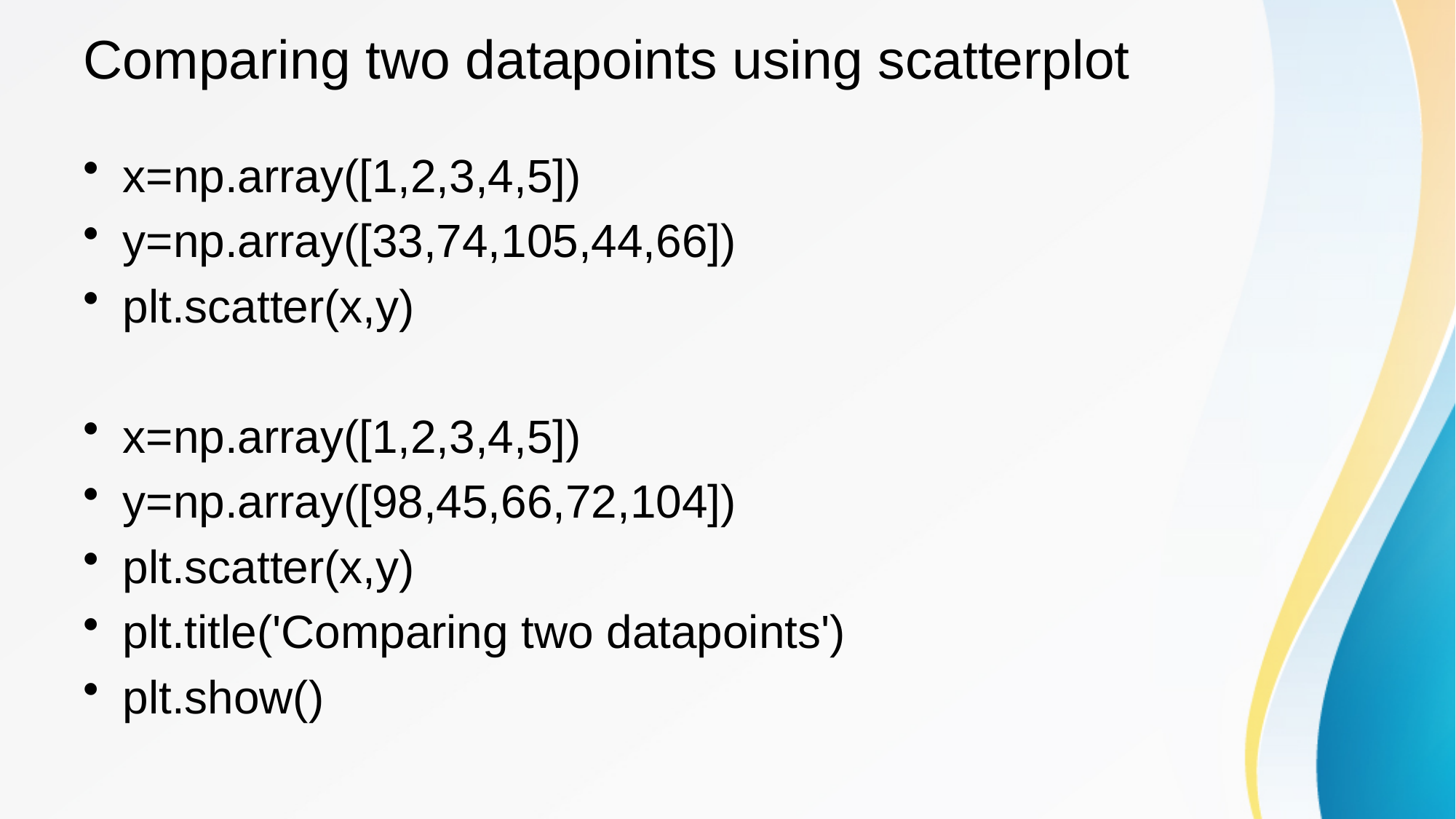

# Comparing two datapoints using scatterplot
x=np.array([1,2,3,4,5])
y=np.array([33,74,105,44,66])
plt.scatter(x,y)

x=np.array([1,2,3,4,5])
y=np.array([98,45,66,72,104])
plt.scatter(x,y)
plt.title('Comparing two datapoints')
plt.show()